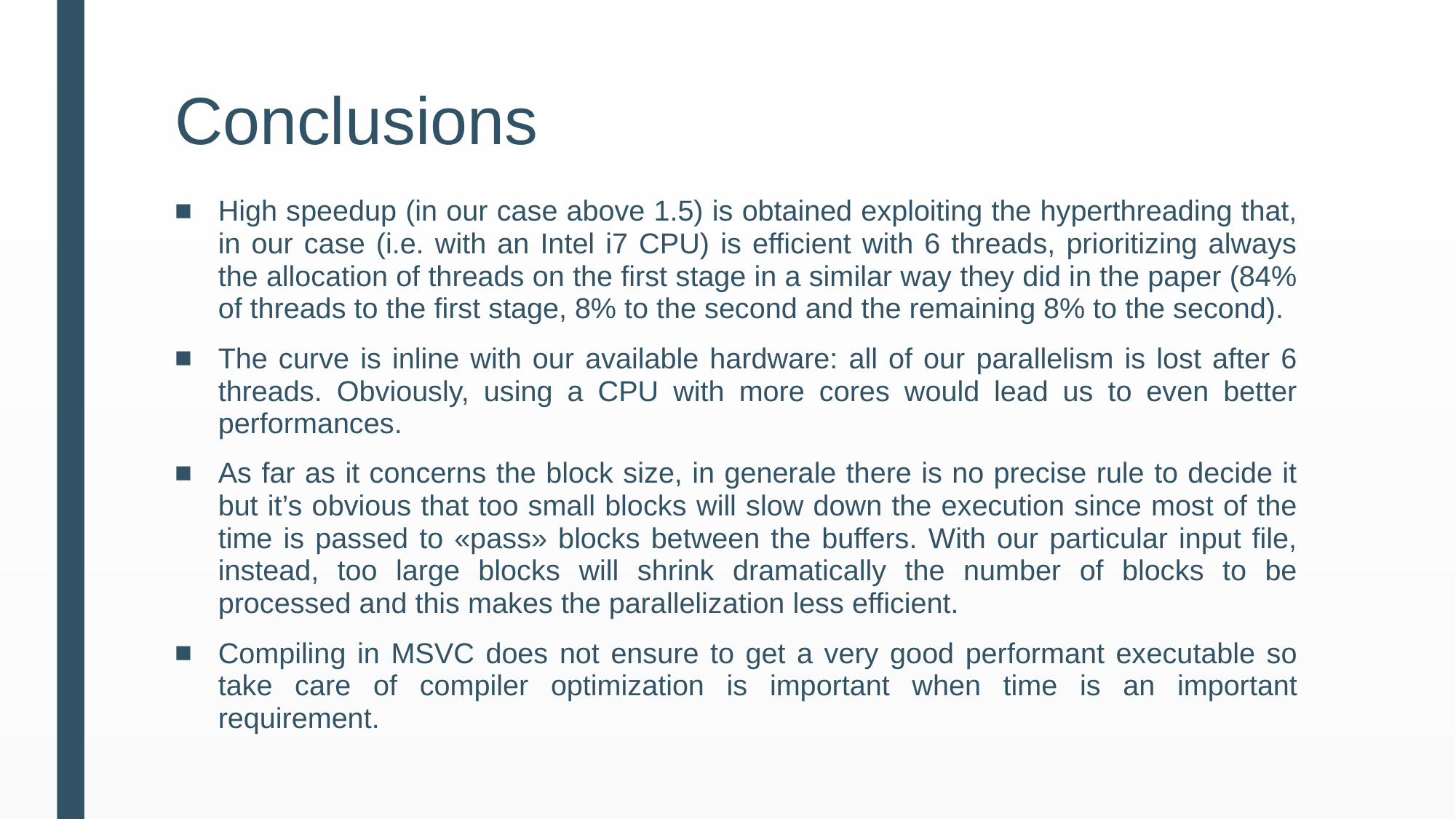

# Conclusions
High speedup (in our case above 1.5) is obtained exploiting the hyperthreading that, in our case (i.e. with an Intel i7 CPU) is efficient with 6 threads, prioritizing always the allocation of threads on the first stage in a similar way they did in the paper (84% of threads to the first stage, 8% to the second and the remaining 8% to the second).
The curve is inline with our available hardware: all of our parallelism is lost after 6 threads. Obviously, using a CPU with more cores would lead us to even better performances.
As far as it concerns the block size, in generale there is no precise rule to decide it but it’s obvious that too small blocks will slow down the execution since most of the time is passed to «pass» blocks between the buffers. With our particular input file, instead, too large blocks will shrink dramatically the number of blocks to be processed and this makes the parallelization less efficient.
Compiling in MSVC does not ensure to get a very good performant executable so take care of compiler optimization is important when time is an important requirement.